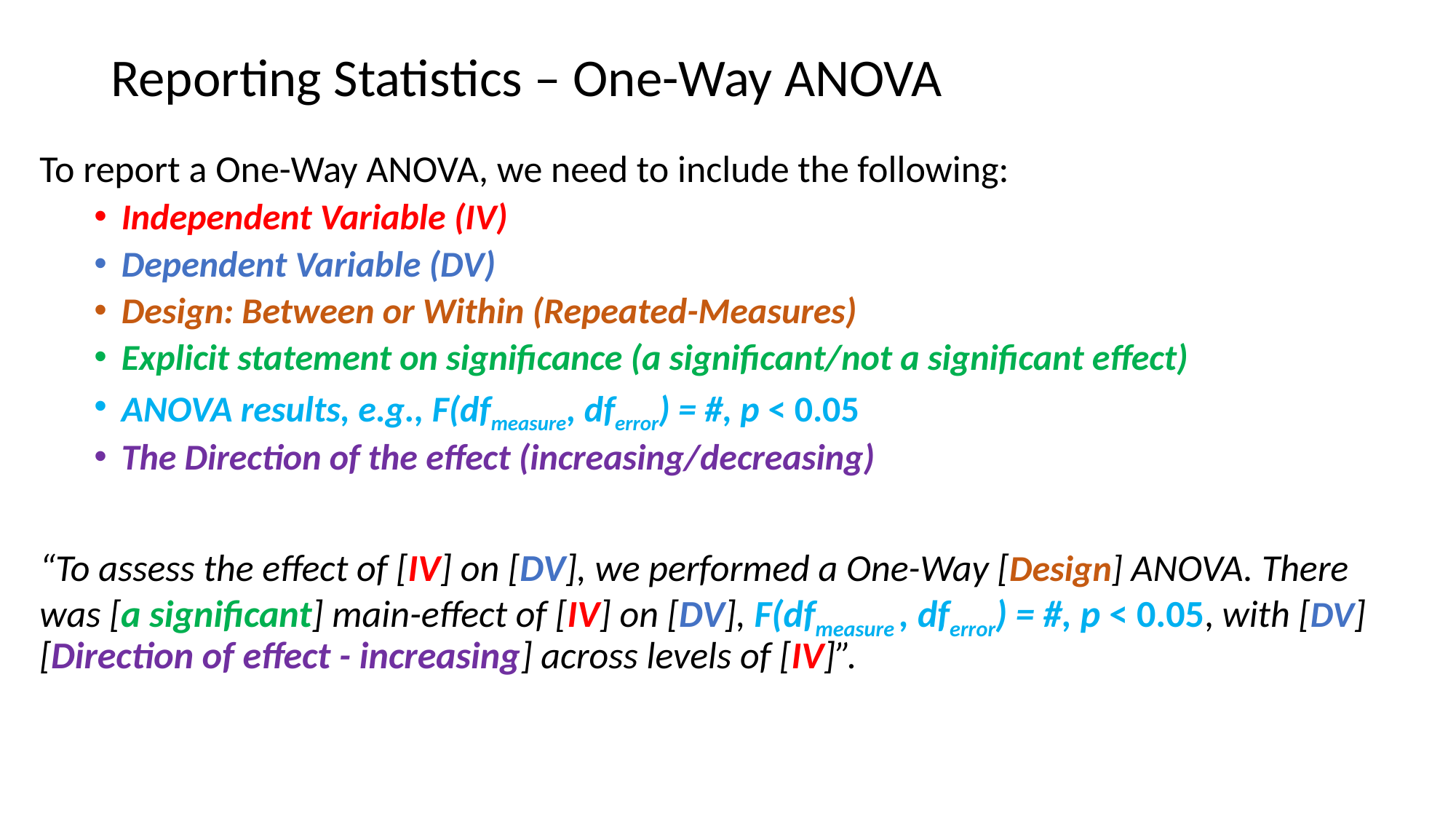

# Reporting Statistics – One-Way ANOVA
To report a One-Way ANOVA, we need to include the following:
Independent Variable (IV)
Dependent Variable (DV)
Design: Between or Within (Repeated-Measures)
Explicit statement on significance (a significant/not a significant effect)
ANOVA results, e.g., F(dfmeasure, dferror) = #, p < 0.05
The Direction of the effect (increasing/decreasing)

“To assess the effect of [IV] on [DV], we performed a One-Way [Design] ANOVA. There was [a significant] main-effect of [IV] on [DV], F(dfmeasure , dferror) = #, p < 0.05, with [DV] [Direction of effect - increasing] across levels of [IV]”.